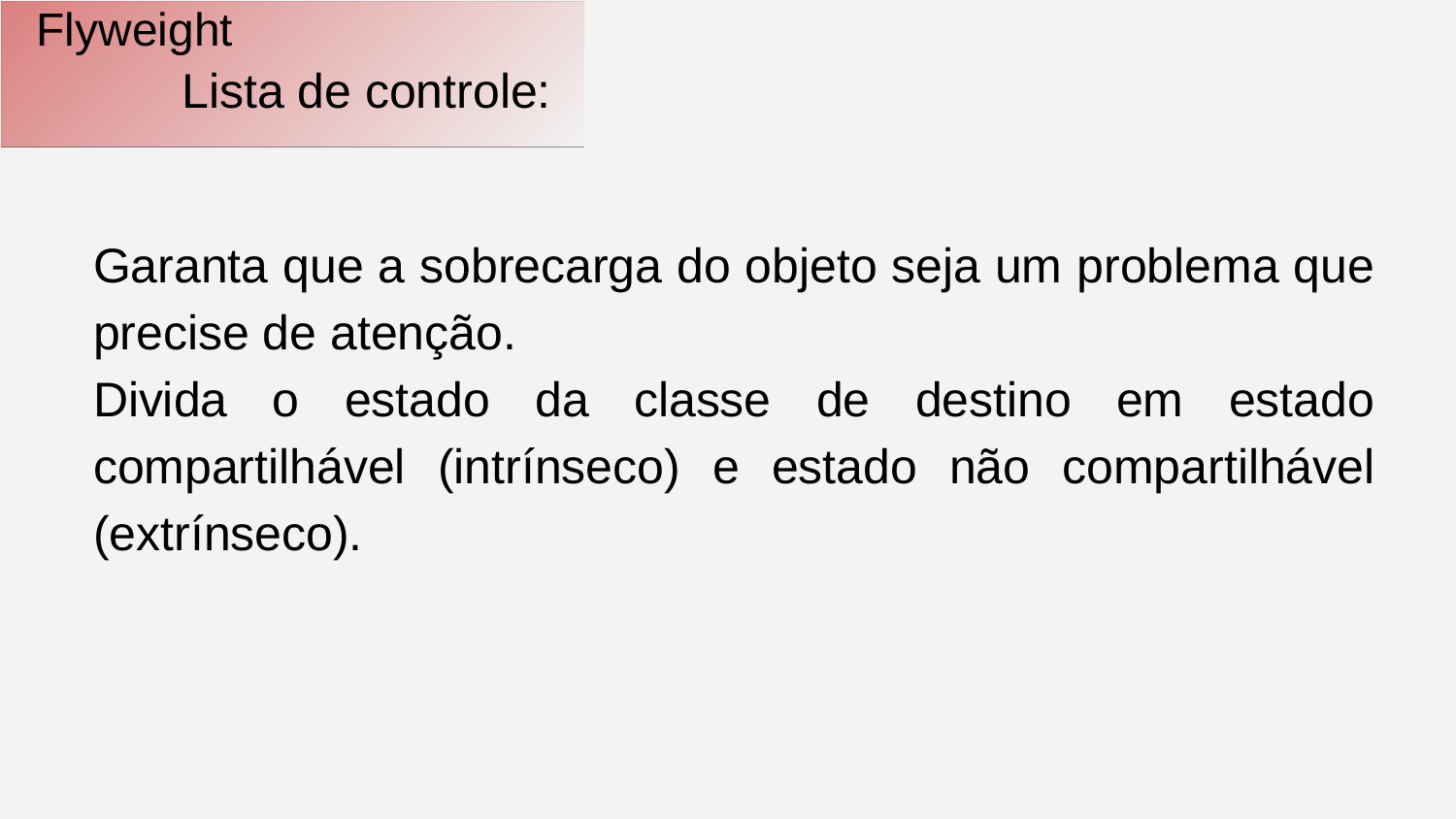

Flyweight
	Lista de controle:

Garanta que a sobrecarga do objeto seja um problema que precise de atenção.
Divida o estado da classe de destino em estado compartilhável (intrínseco) e estado não compartilhável (extrínseco).